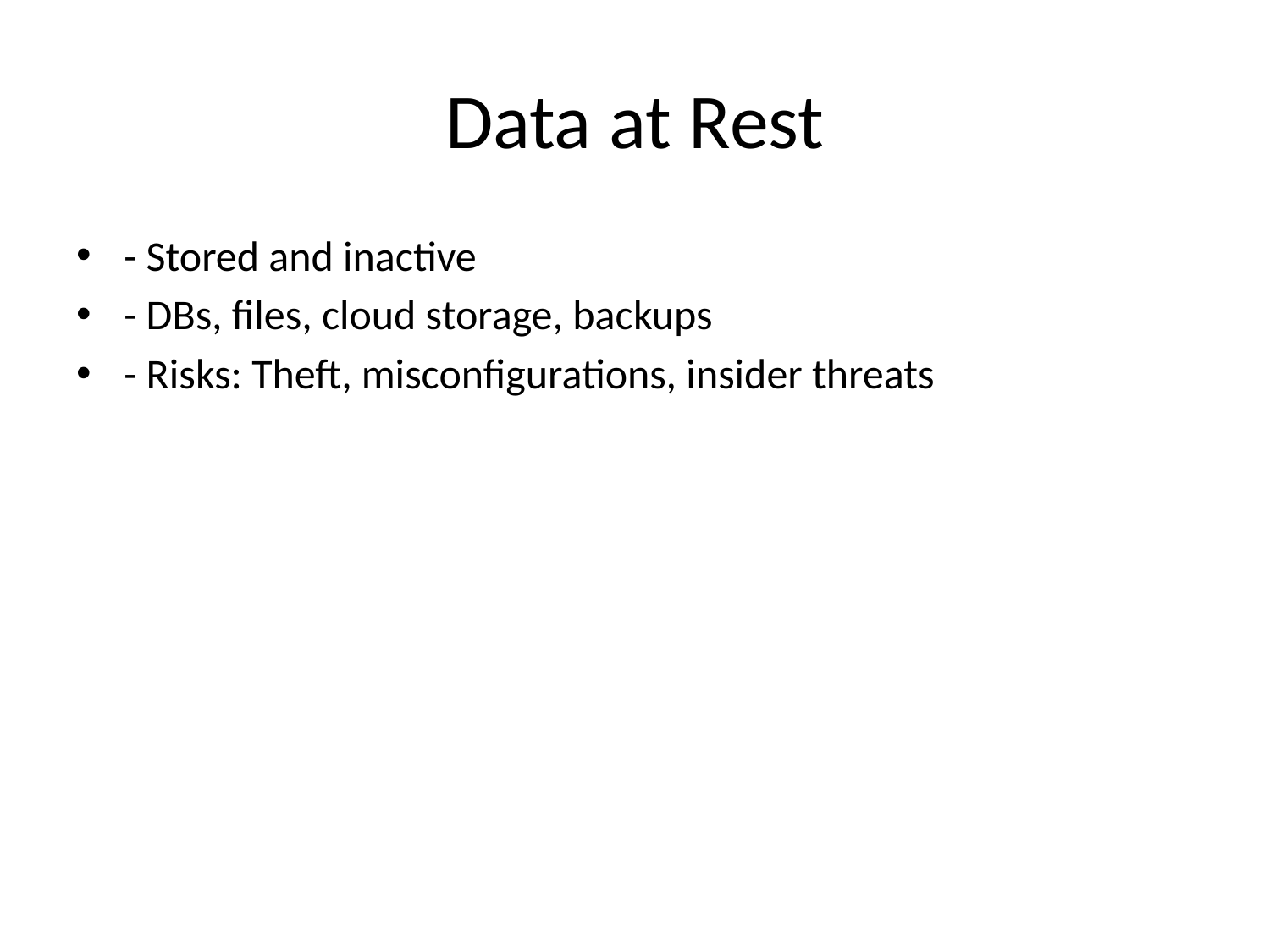

# Data at Rest
- Stored and inactive
- DBs, files, cloud storage, backups
- Risks: Theft, misconfigurations, insider threats